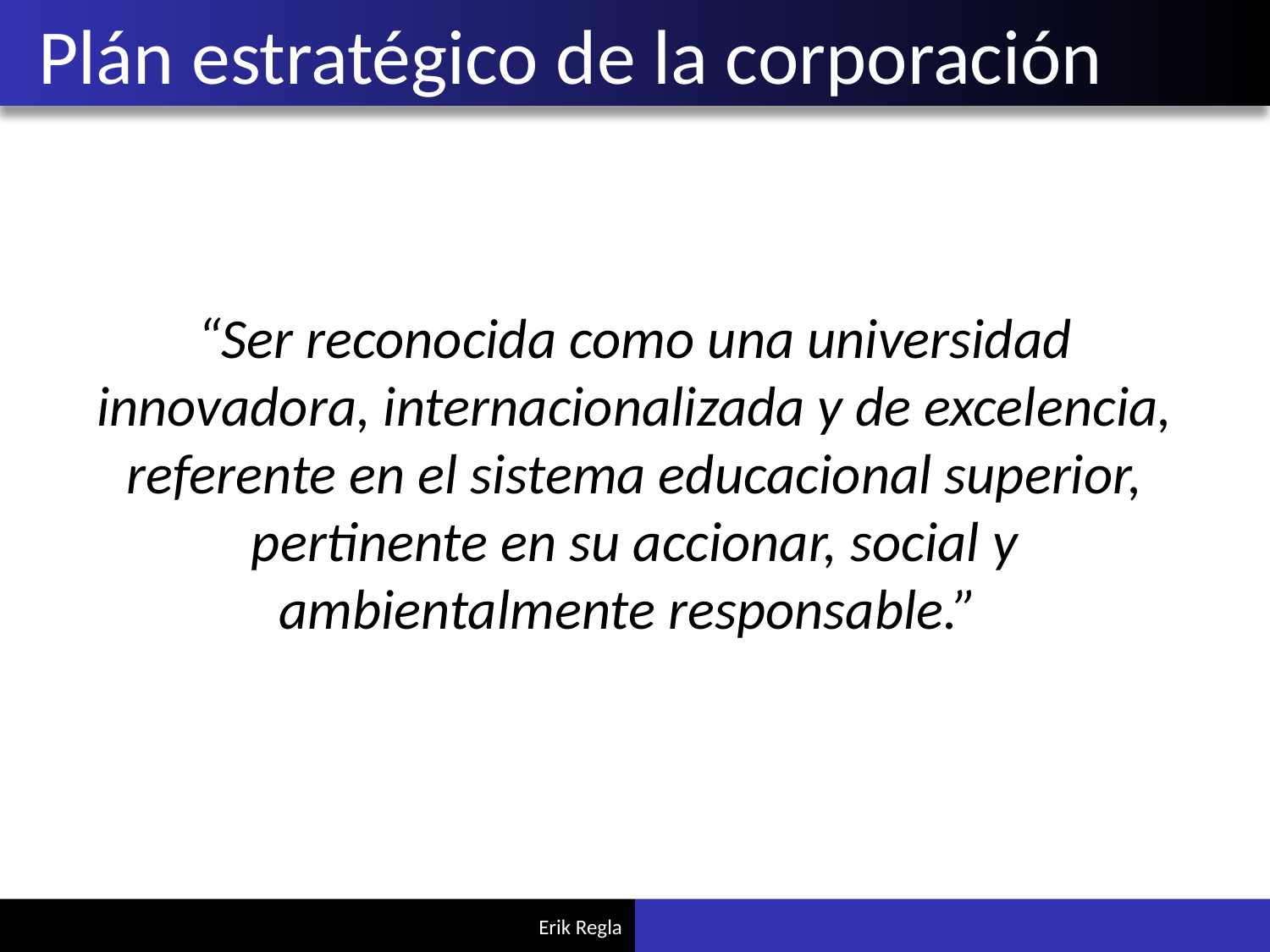

# Plán estratégico de la corporación
“Ser reconocida como una universidad innovadora, internacionalizada y de excelencia, referente en el sistema educacional superior, pertinente en su accionar, social y ambientalmente responsable.”